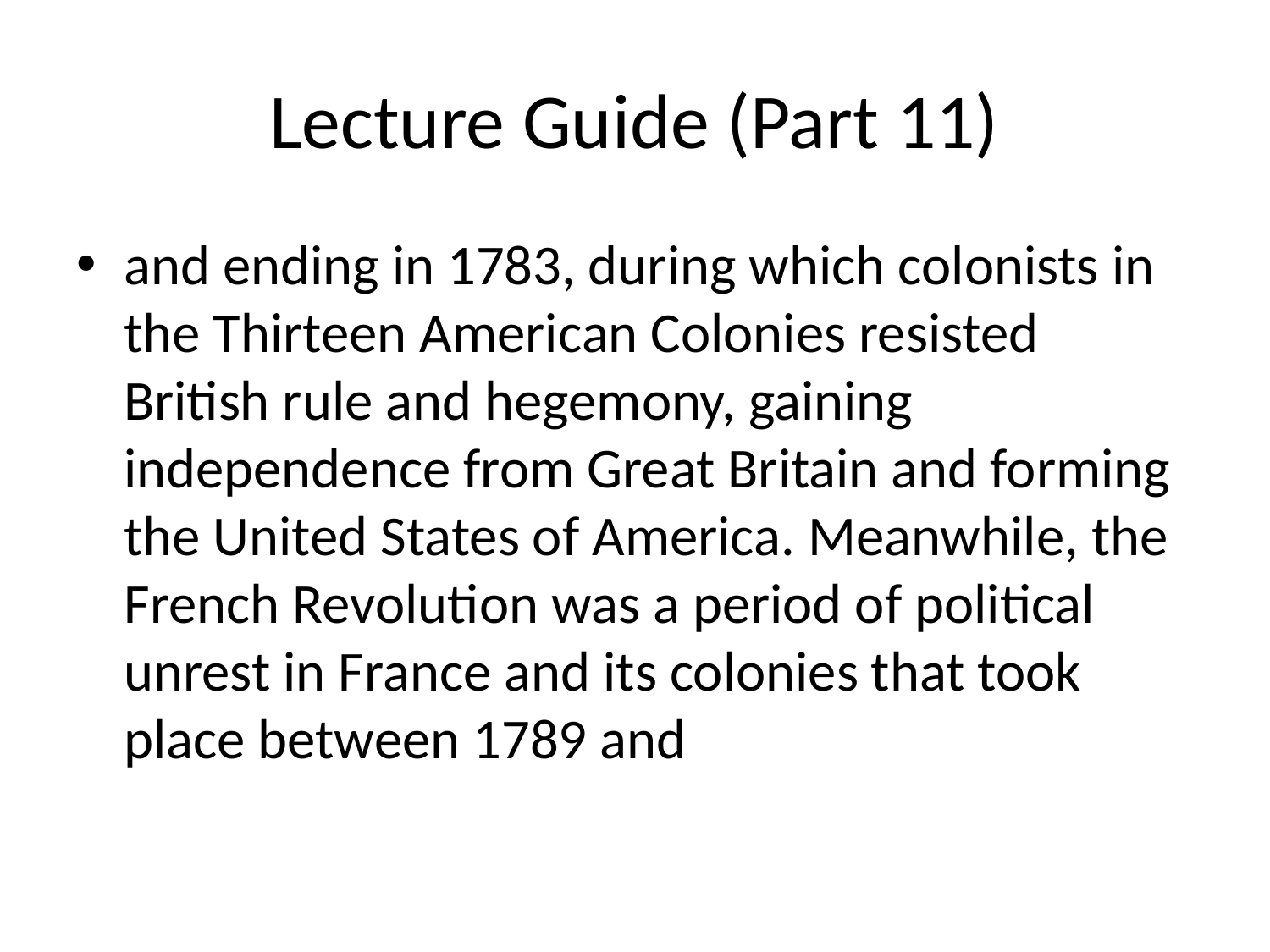

# Lecture Guide (Part 11)
and ending in 1783, during which colonists in the Thirteen American Colonies resisted British rule and hegemony, gaining independence from Great Britain and forming the United States of America. Meanwhile, the French Revolution was a period of political unrest in France and its colonies that took place between 1789 and